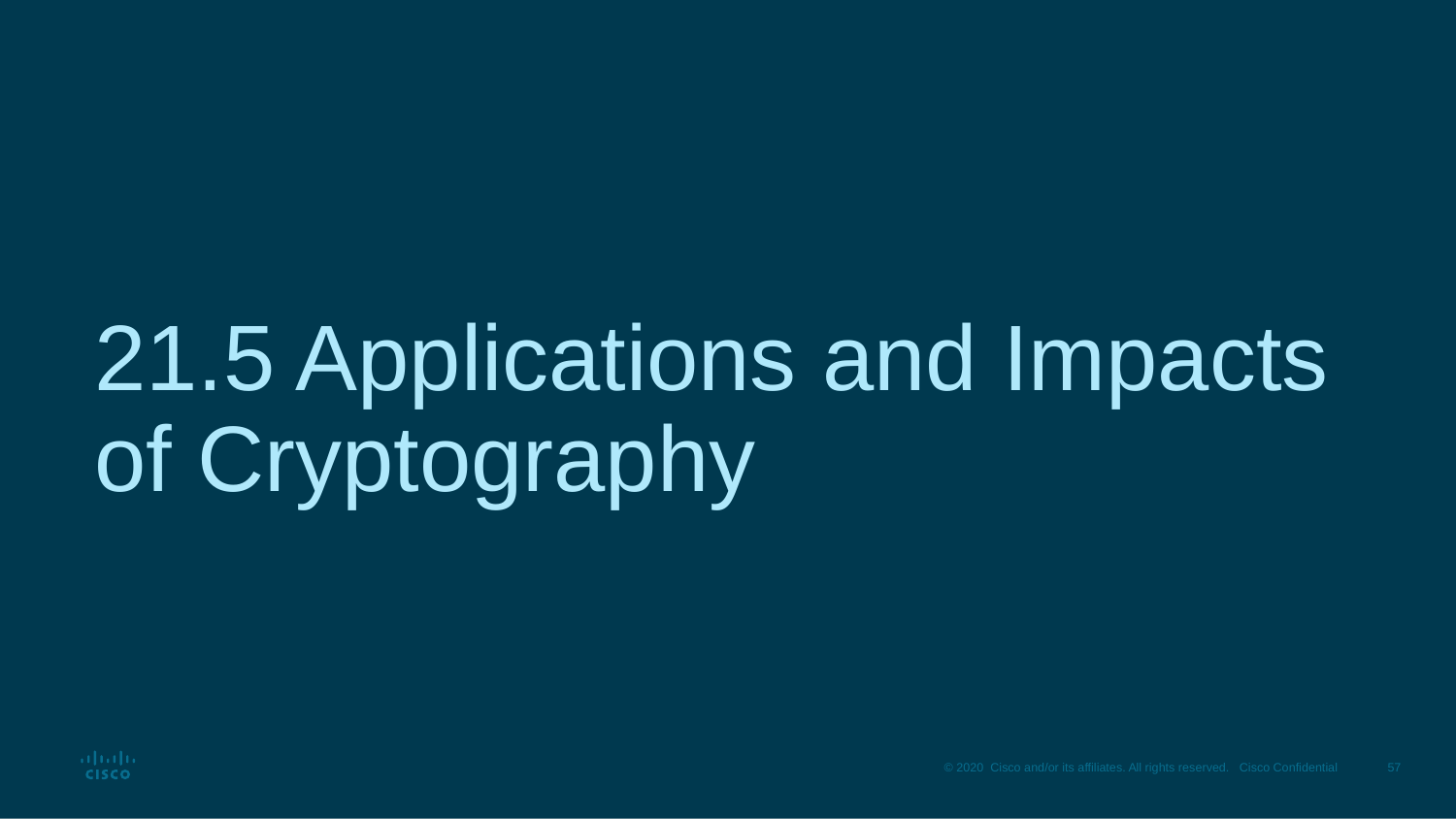

# 21.5 Applications and Impacts of Cryptography